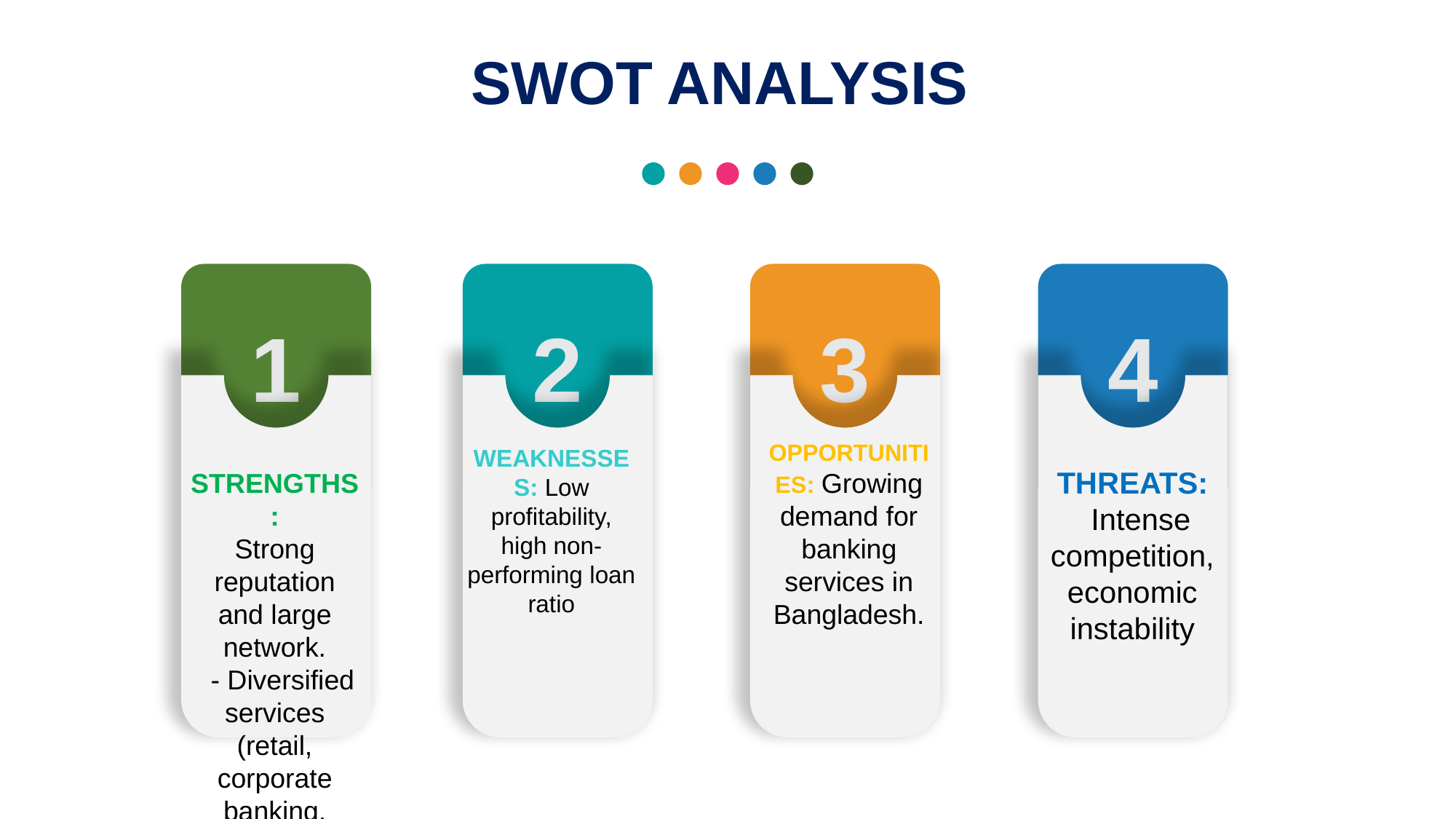

SWOT ANALYSIS

WEAKNESSES: Low profitability, high non-performing loan ratio

1

2

3

4

THREATS:
  Intense competition, economic instability
 STRENGTHS:
Strong reputation and large network.
  - Diversified services (retail, corporate banking, etc.).

OPPORTUNITIES: Growing demand for banking services in Bangladesh.